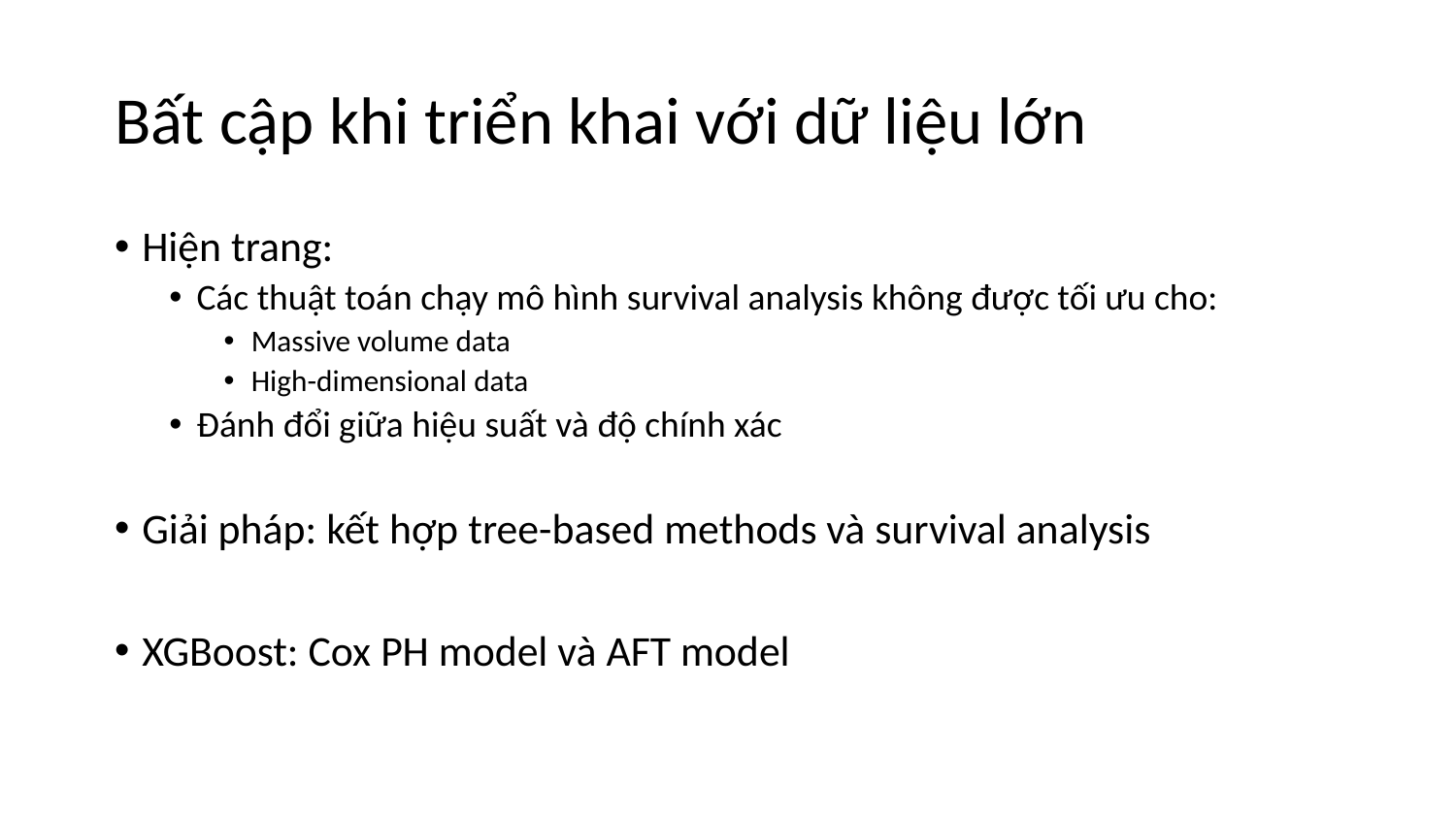

# Bất cập khi triển khai với dữ liệu lớn
Hiện trang:
Các thuật toán chạy mô hình survival analysis không được tối ưu cho:
Massive volume data
High-dimensional data
Đánh đổi giữa hiệu suất và độ chính xác

Giải pháp: kết hợp tree-based methods và survival analysis

XGBoost: Cox PH model và AFT model